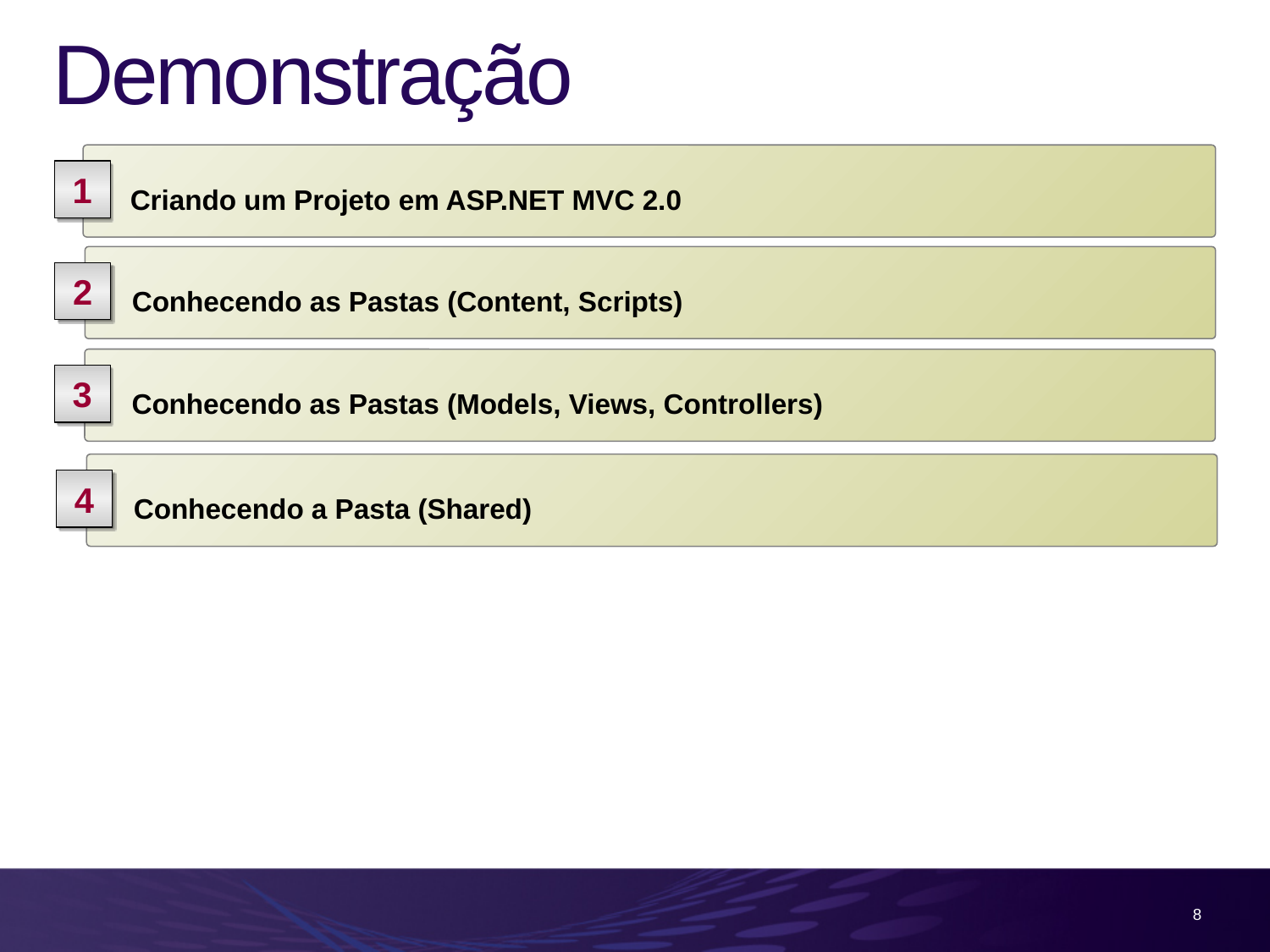

# Demonstração
 Criando um Projeto em ASP.NET MVC 2.0
1
 Conhecendo as Pastas (Content, Scripts)
2
 Conhecendo as Pastas (Models, Views, Controllers)
3
 Conhecendo a Pasta (Shared)
4
8